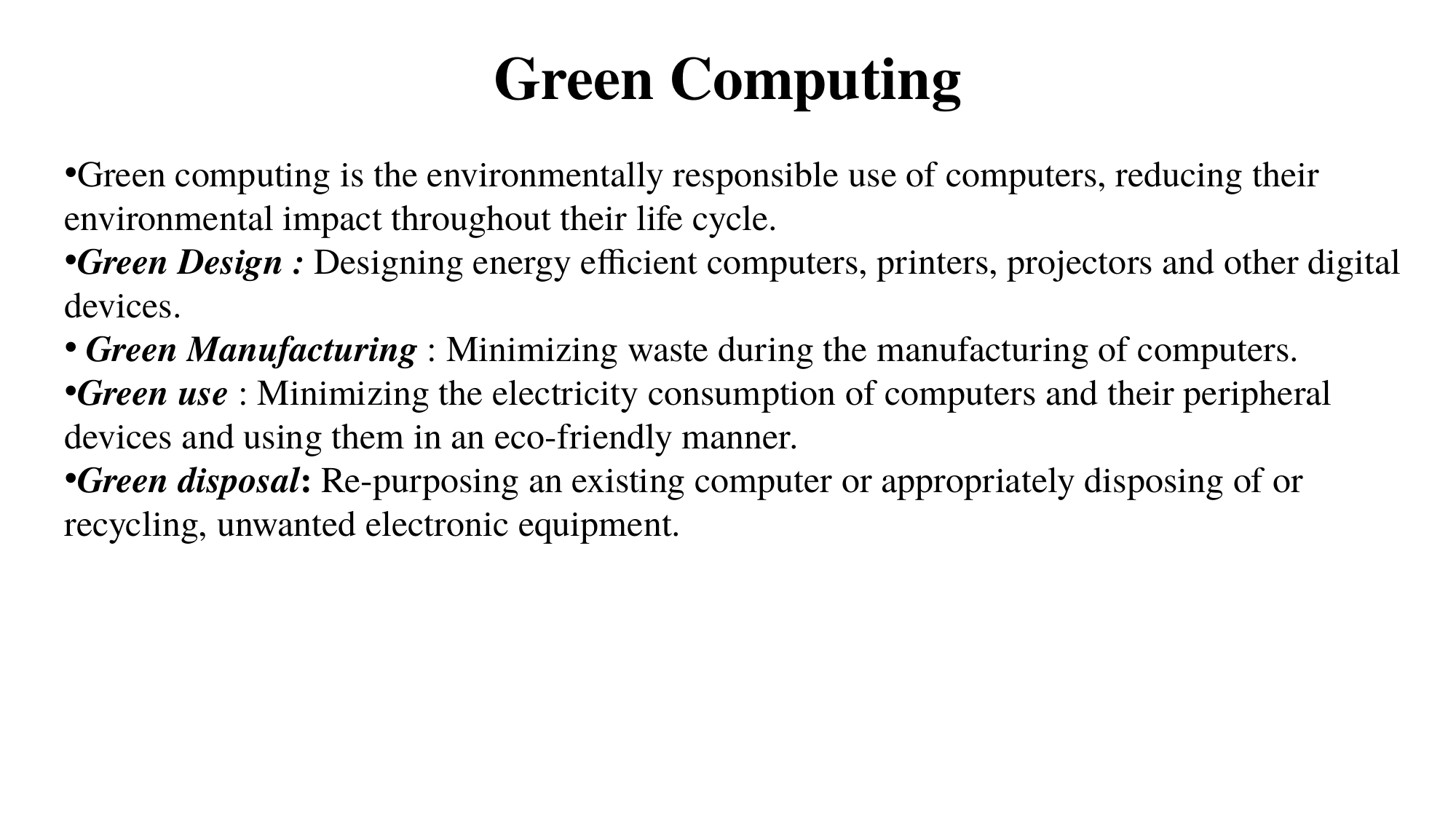

# Green Computing
Green computing is the environmentally responsible use of computers, reducing their environmental impact throughout their life cycle.
Green Design : Designing energy efficient computers, printers, projectors and other digital devices.
 Green Manufacturing : Minimizing waste during the manufacturing of computers.
Green use : Minimizing the electricity consumption of computers and their peripheral devices and using them in an eco-friendly manner.
Green disposal: Re-purposing an existing computer or appropriately disposing of or recycling, unwanted electronic equipment.